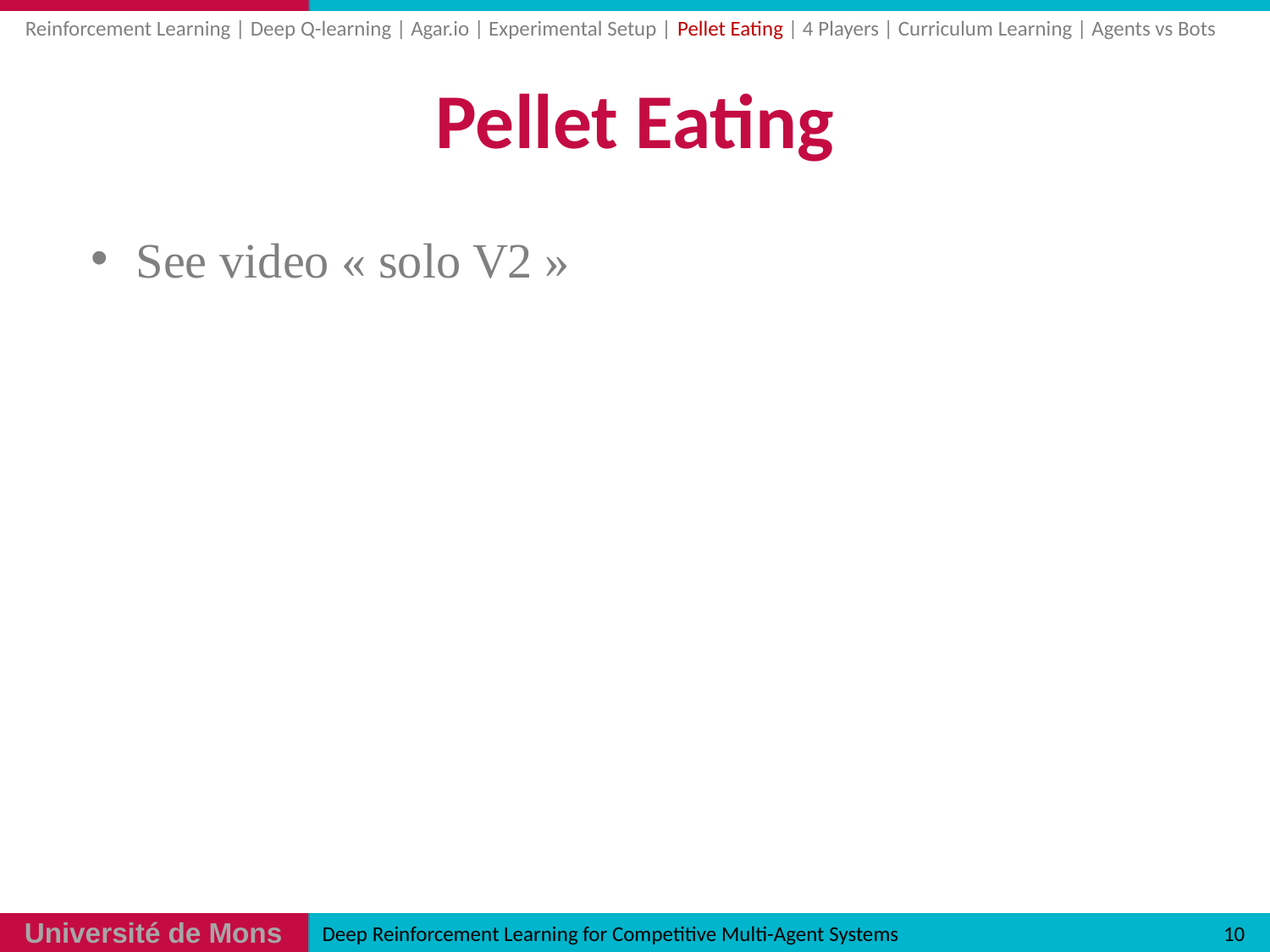

Reinforcement Learning | Deep Q-learning | Agar.io | Experimental Setup | Pellet Eating | 4 Players | Curriculum Learning | Agents vs Bots
# Pellet Eating
See video « solo V2 »
10
Deep Reinforcement Learning for Competitive Multi-Agent Systems